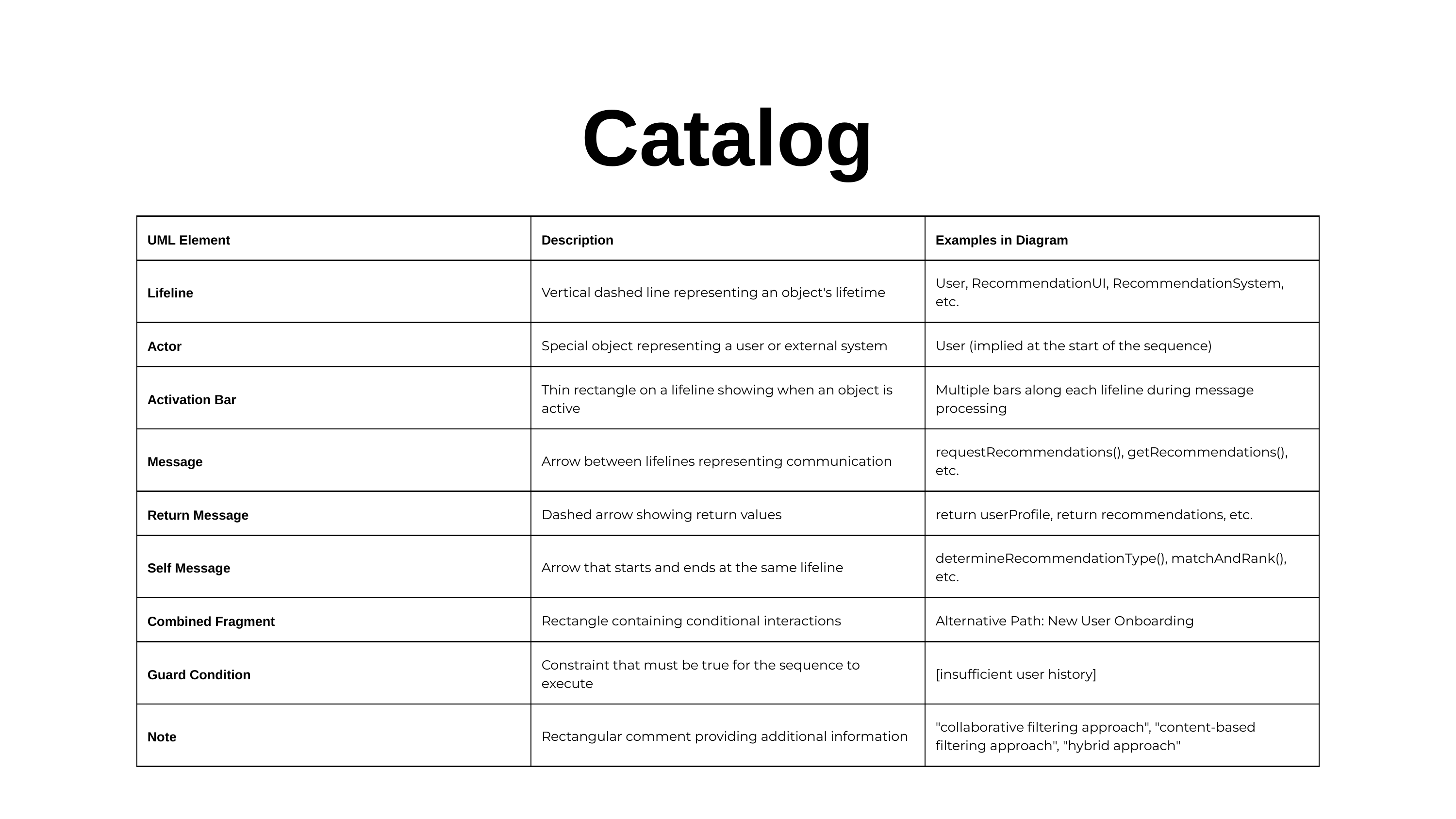

Catalog
| UML Element | Description | Examples in Diagram |
| --- | --- | --- |
| Lifeline | Vertical dashed line representing an object's lifetime | User, RecommendationUI, RecommendationSystem, etc. |
| Actor | Special object representing a user or external system | User (implied at the start of the sequence) |
| Activation Bar | Thin rectangle on a lifeline showing when an object is active | Multiple bars along each lifeline during message processing |
| Message | Arrow between lifelines representing communication | requestRecommendations(), getRecommendations(), etc. |
| Return Message | Dashed arrow showing return values | return userProfile, return recommendations, etc. |
| Self Message | Arrow that starts and ends at the same lifeline | determineRecommendationType(), matchAndRank(), etc. |
| Combined Fragment | Rectangle containing conditional interactions | Alternative Path: New User Onboarding |
| Guard Condition | Constraint that must be true for the sequence to execute | [insufficient user history] |
| Note | Rectangular comment providing additional information | "collaborative filtering approach", "content-based filtering approach", "hybrid approach" |